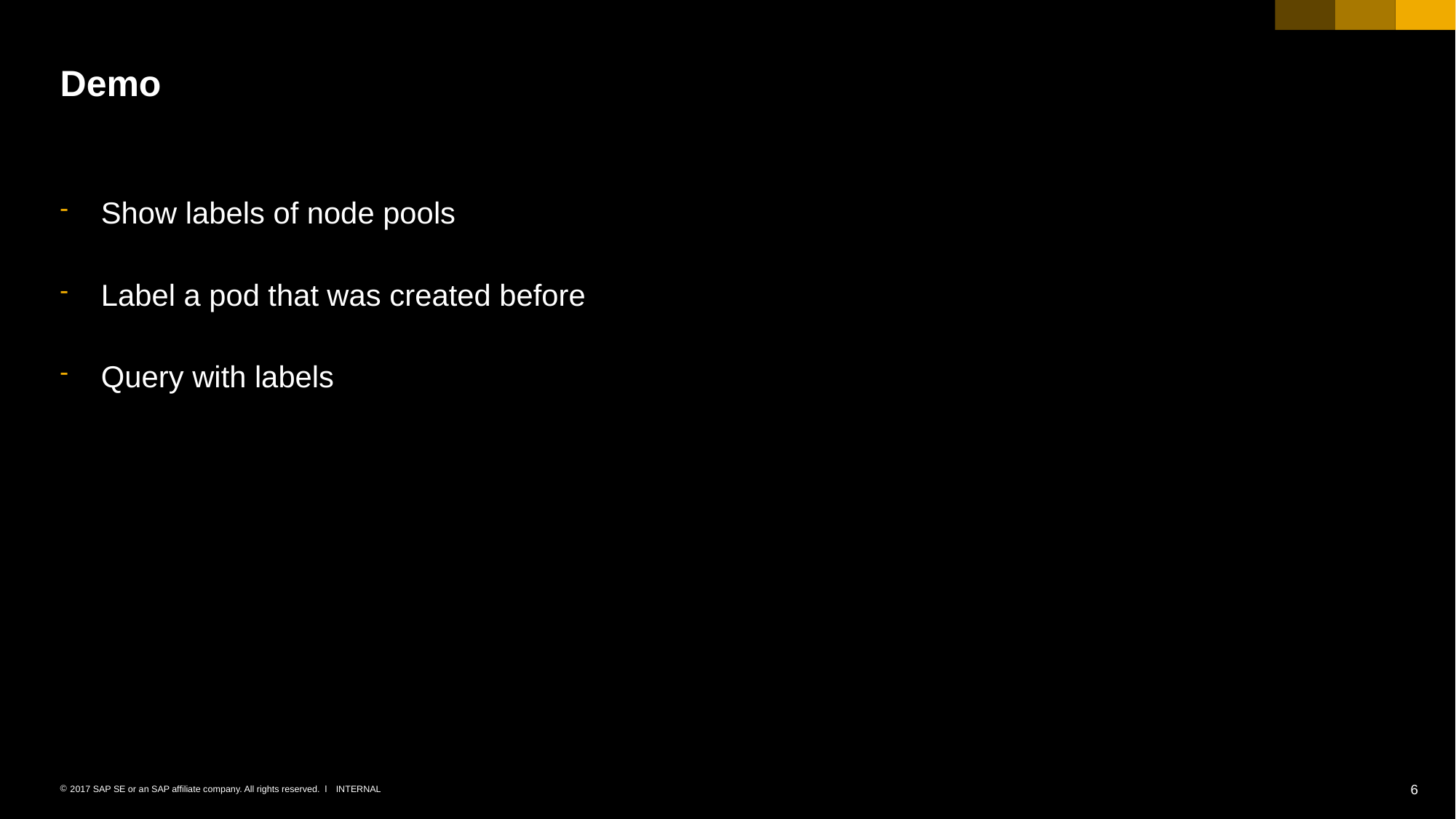

# Demo
Show labels of node pools
Label a pod that was created before
Query with labels